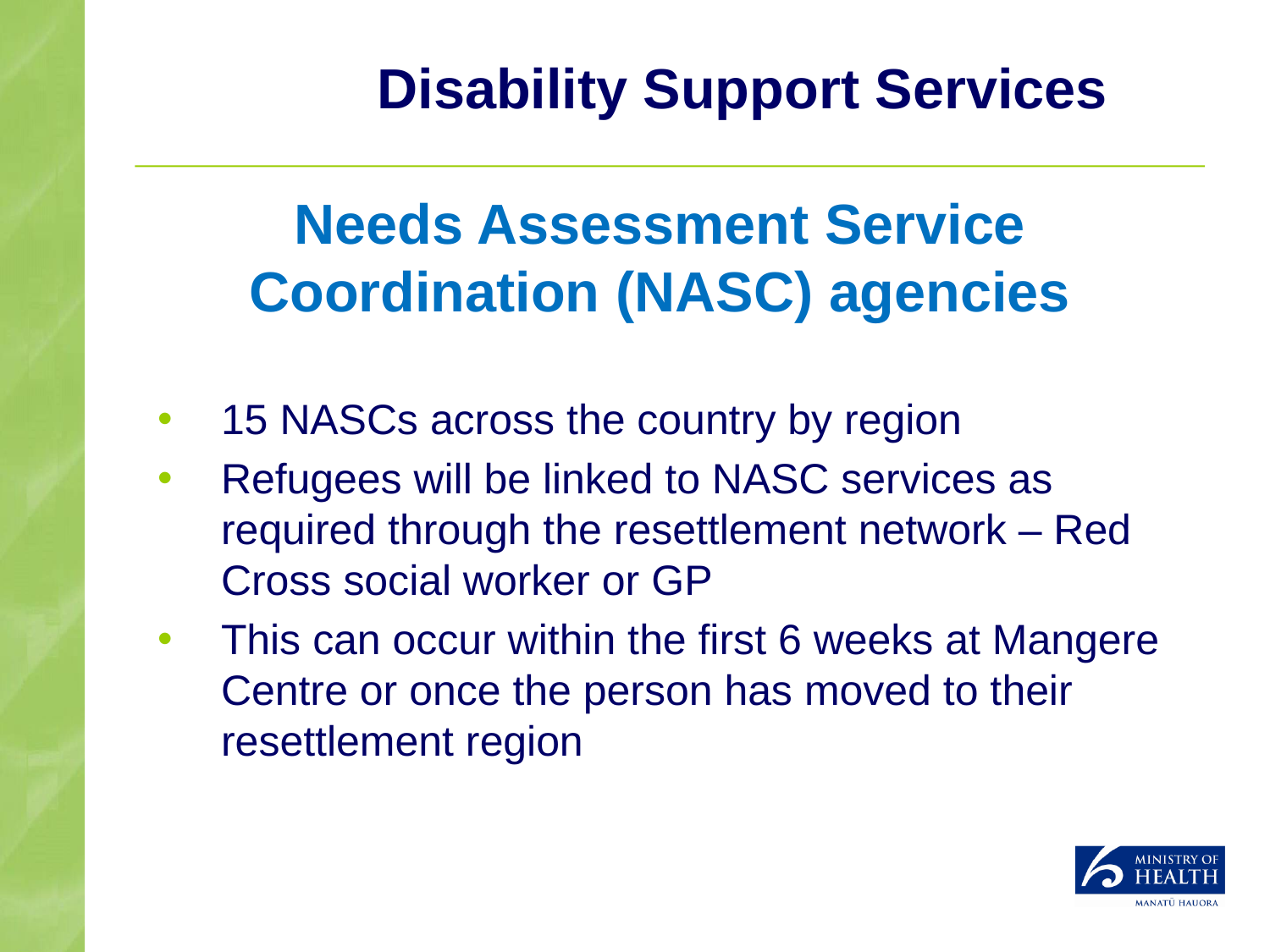

# Needs Assessment Service Coordination (NASC) agencies
15 NASCs across the country by region
Refugees will be linked to NASC services as required through the resettlement network – Red Cross social worker or GP
This can occur within the first 6 weeks at Mangere Centre or once the person has moved to their resettlement region